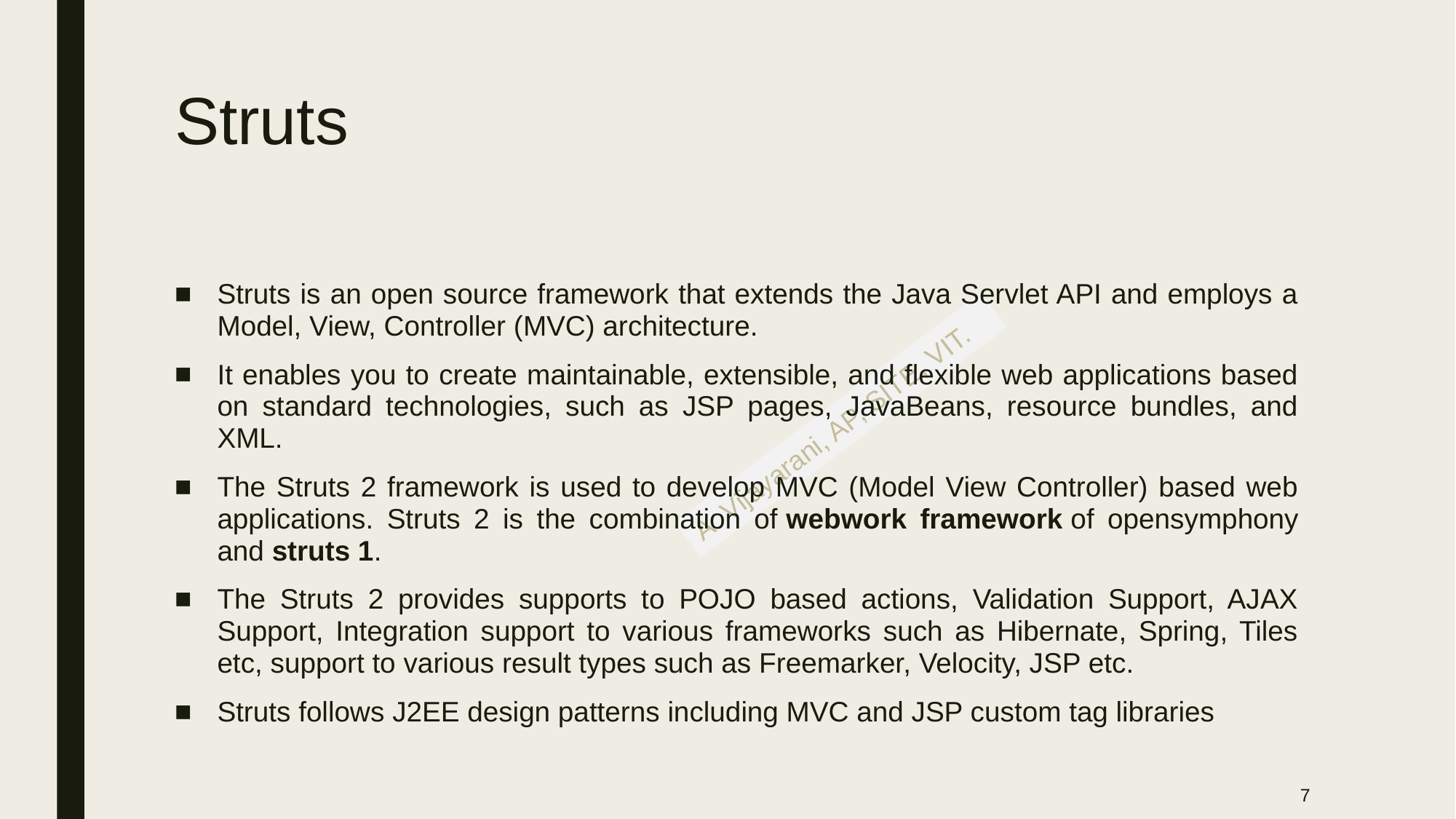

# Struts
Struts is an open source framework that extends the Java Servlet API and employs a Model, View, Controller (MVC) architecture.
It enables you to create maintainable, extensible, and flexible web applications based on standard technologies, such as JSP pages, JavaBeans, resource bundles, and XML.
The Struts 2 framework is used to develop MVC (Model View Controller) based web applications. Struts 2 is the combination of webwork framework of opensymphony and struts 1.
The Struts 2 provides supports to POJO based actions, Validation Support, AJAX Support, Integration support to various frameworks such as Hibernate, Spring, Tiles etc, support to various result types such as Freemarker, Velocity, JSP etc.
Struts follows J2EE design patterns including MVC and JSP custom tag libraries
7